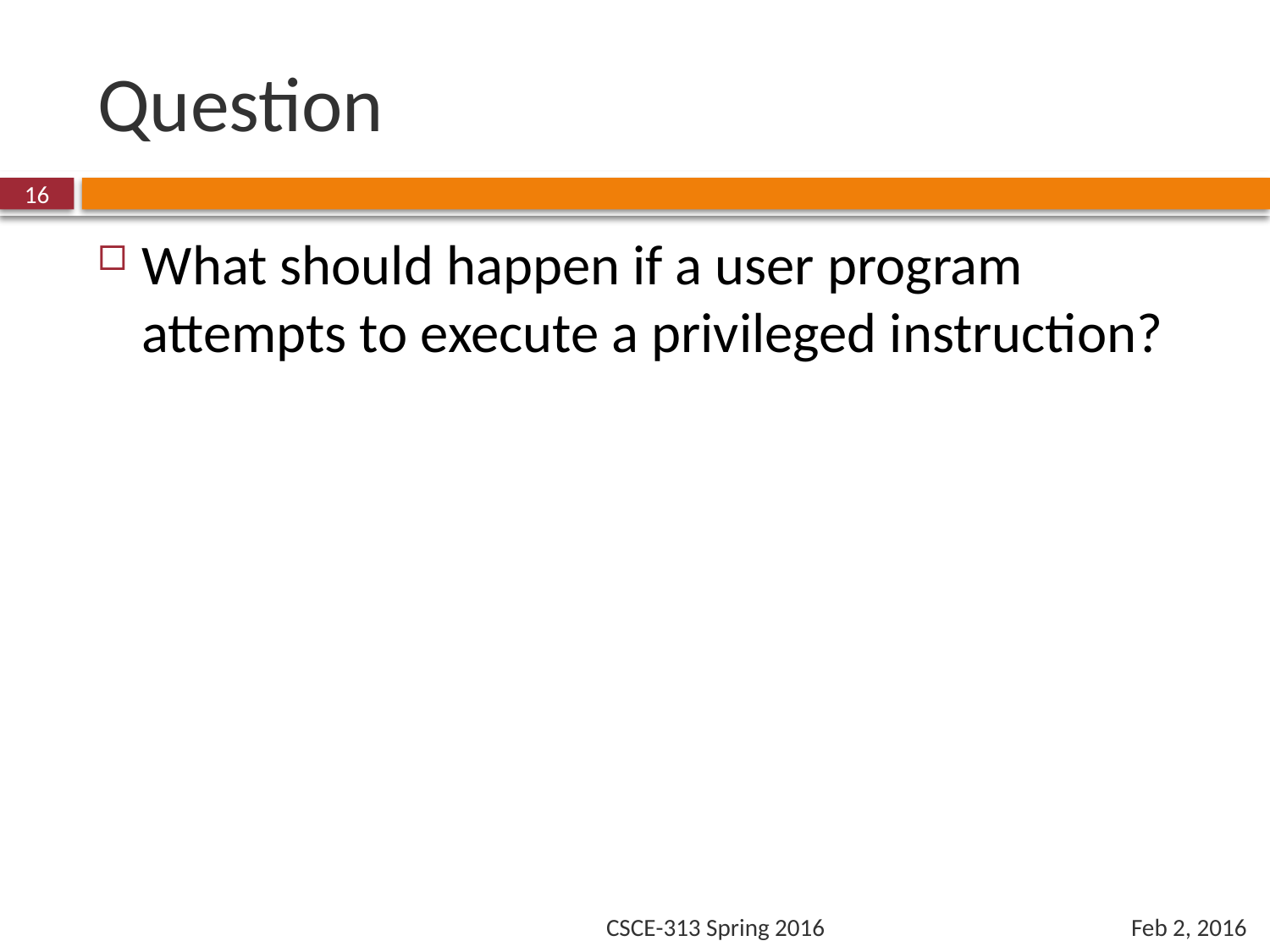

# Question
16
What should happen if a user program attempts to execute a privileged instruction?

CSCE-313 Spring 2016
Feb 2, 2016